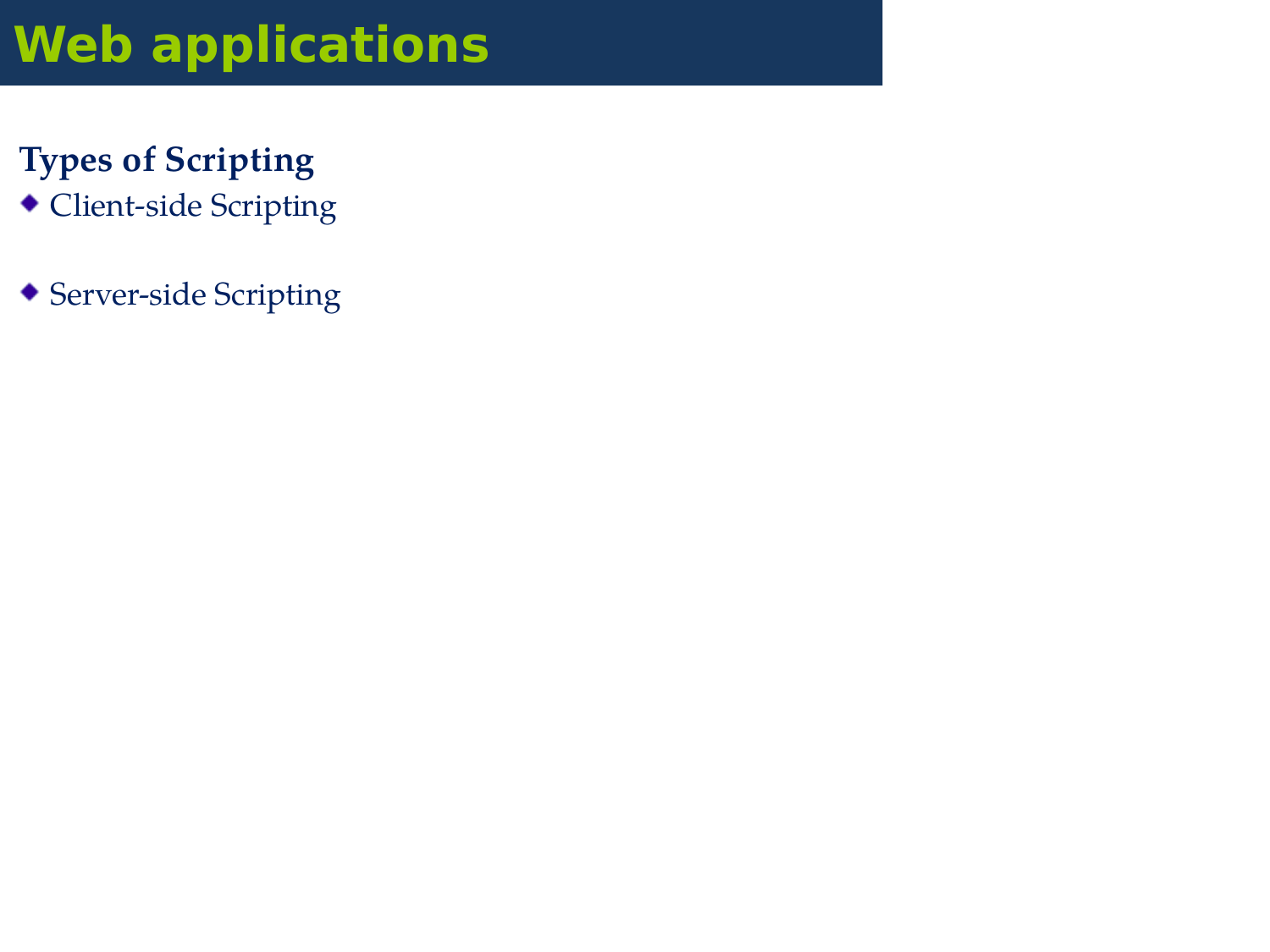

# Web applications

Types of Scripting
Client-side Scripting

Server-side Scripting